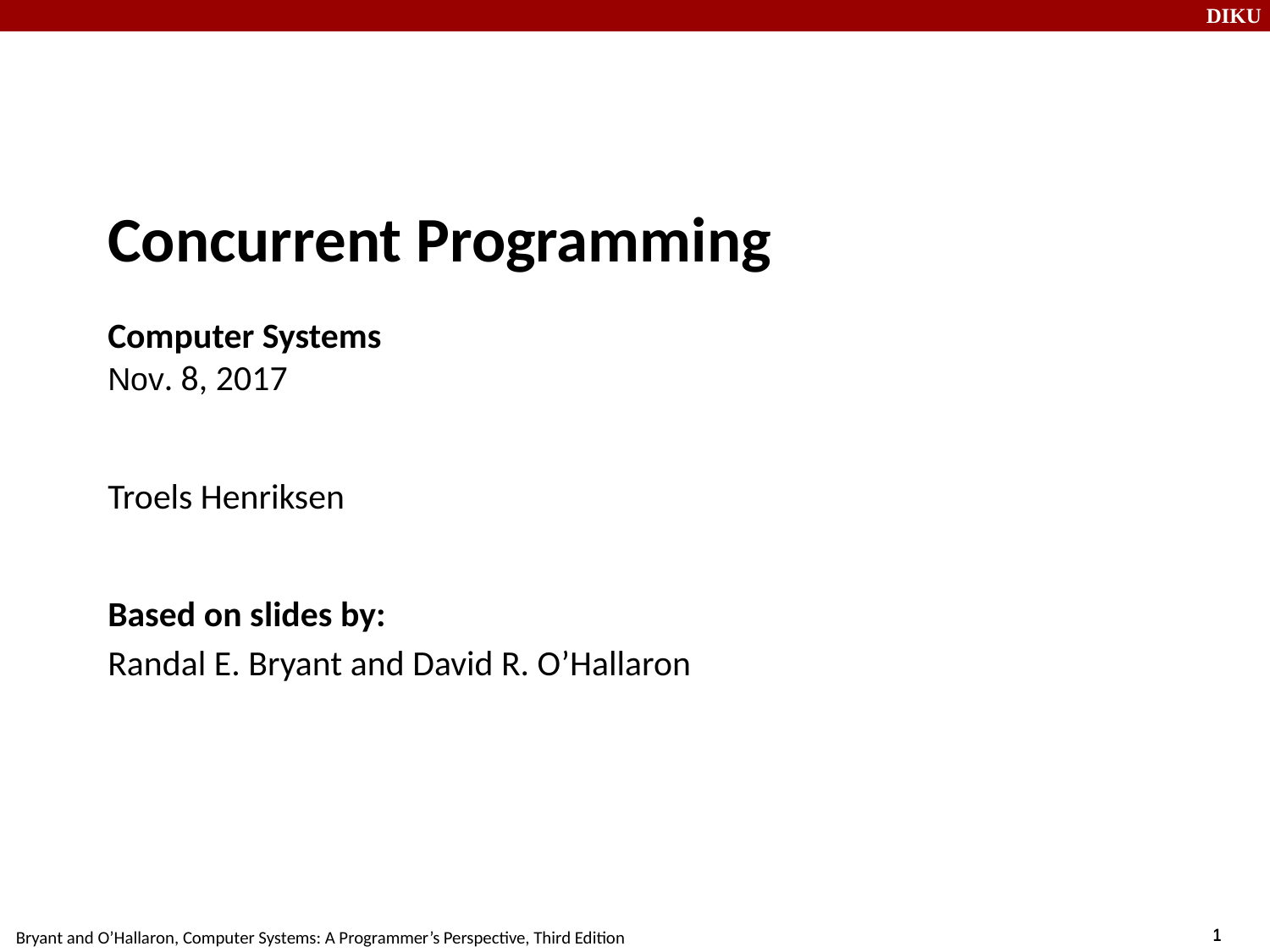

Concurrent Programming
Computer Systems
Nov. 8, 2017
Troels Henriksen

Based on slides by:
Randal E. Bryant and David R. O’Hallaron